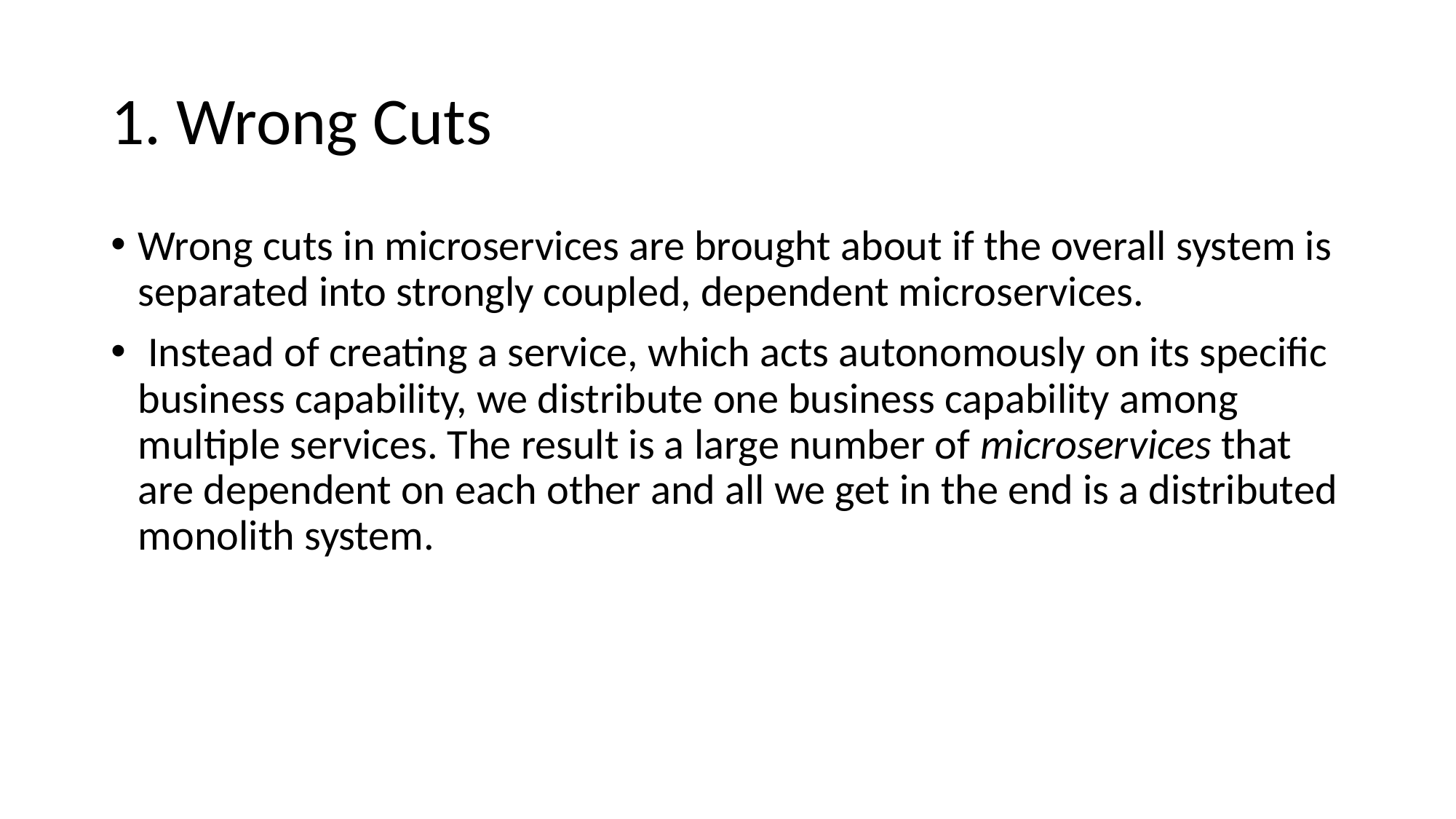

# 1. Wrong Cuts
Wrong cuts in microservices are brought about if the overall system is separated into strongly coupled, dependent microservices.
 Instead of creating a service, which acts autonomously on its specific business capability, we distribute one business capability among multiple services. The result is a large number of microservices that are dependent on each other and all we get in the end is a distributed monolith system.